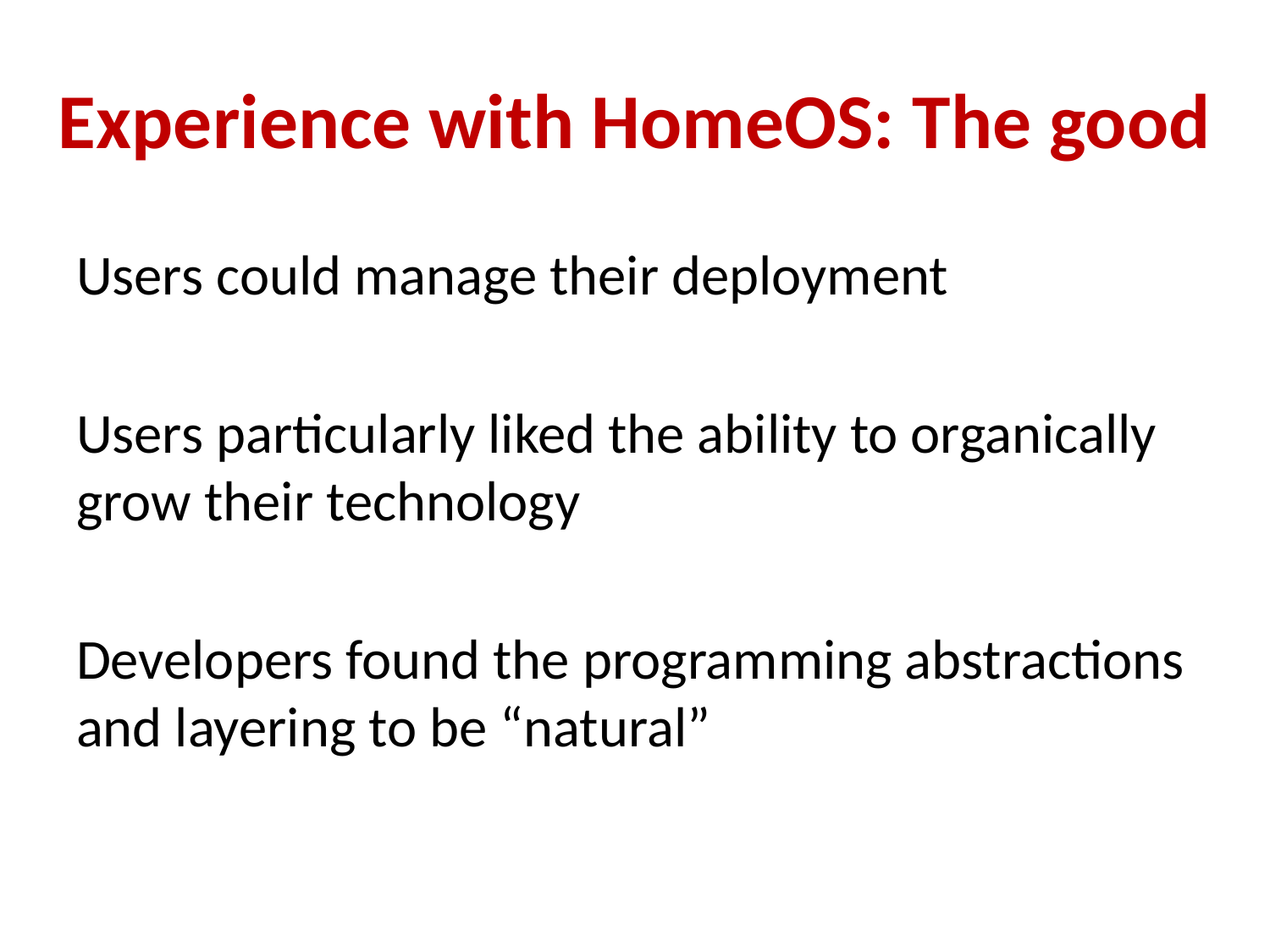

# Experience with HomeOS: The good
Users could manage their deployment

Users particularly liked the ability to organically grow their technology

Developers found the programming abstractions and layering to be “natural”